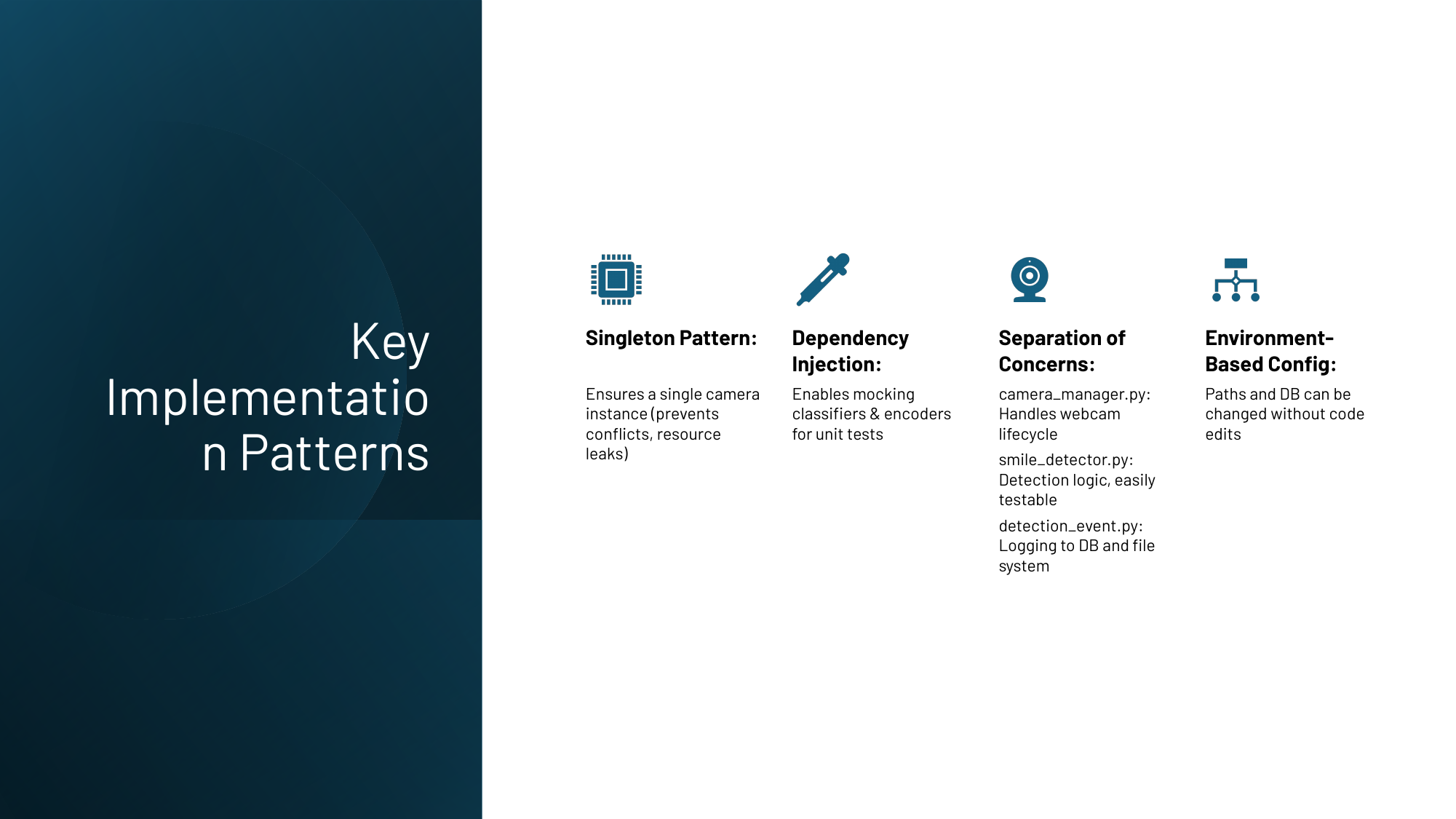

Singleton Pattern:
Ensures a single camera instance (prevents conflicts, resource leaks)
Dependency Injection:
Enables mocking classifiers & encoders for unit tests
Separation of Concerns:
camera_manager.py: Handles webcam lifecycle
smile_detector.py: Detection logic, easily testable
detection_event.py: Logging to DB and file system
Environment-Based Config:
Paths and DB can be changed without code edits

# Key Implementation Patterns